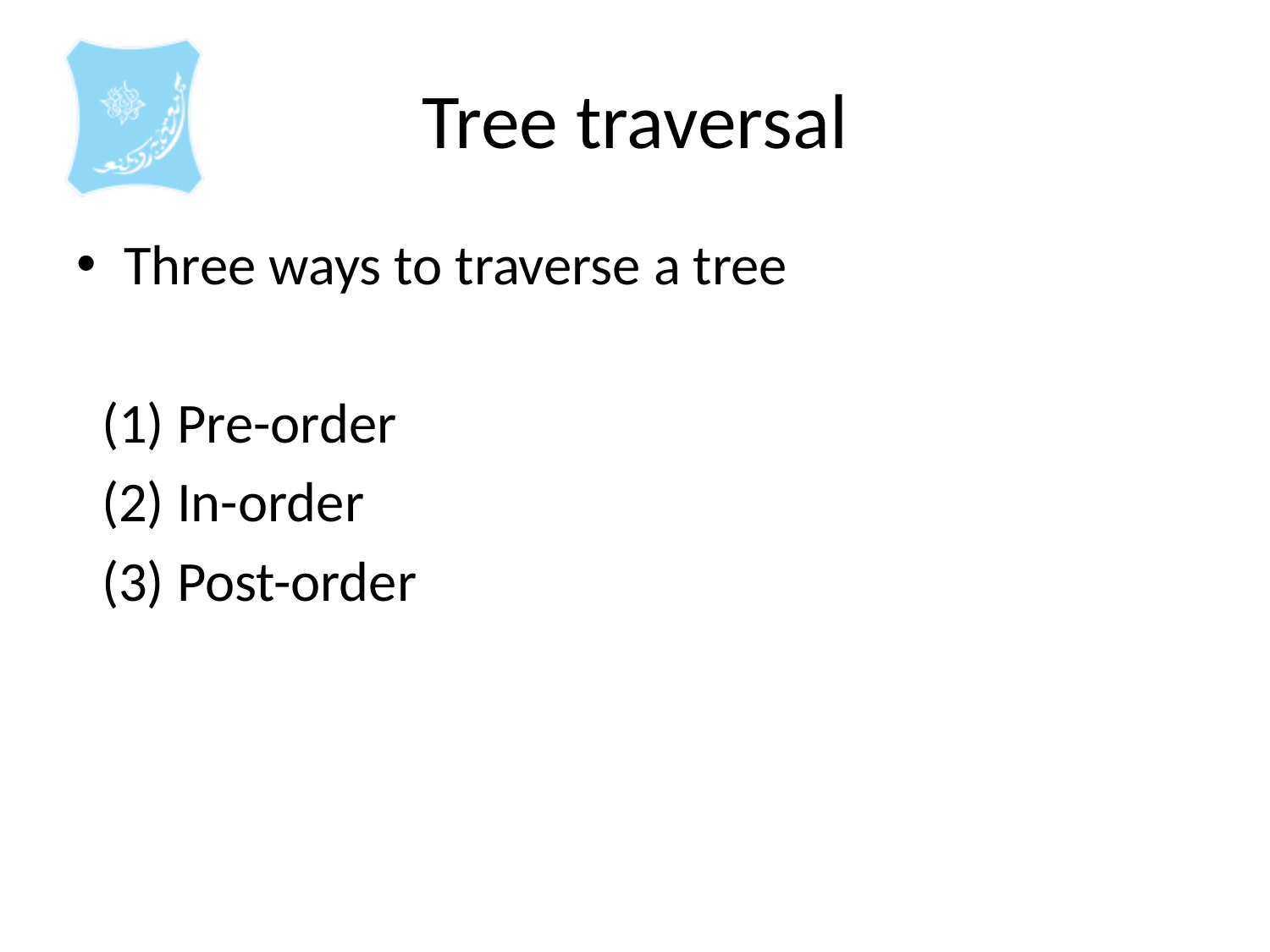

# Tree traversal
Three ways to traverse a tree

  (1) Pre-order
  (2) In-order
  (3) Post-order